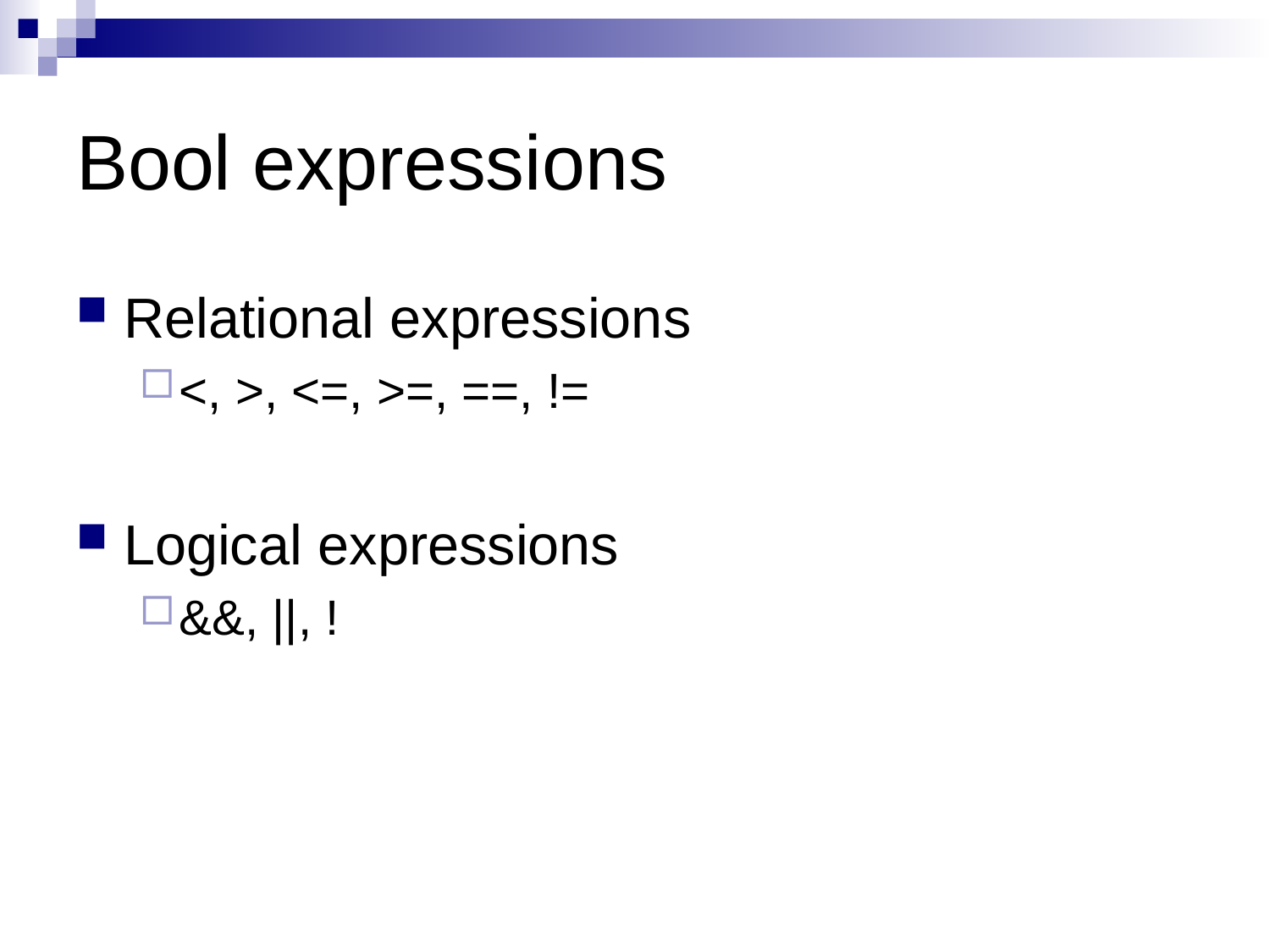

# Bool expressions
Relational expressions
<, >, <=, >=, ==, !=

Logical expressions
&&, ||, !